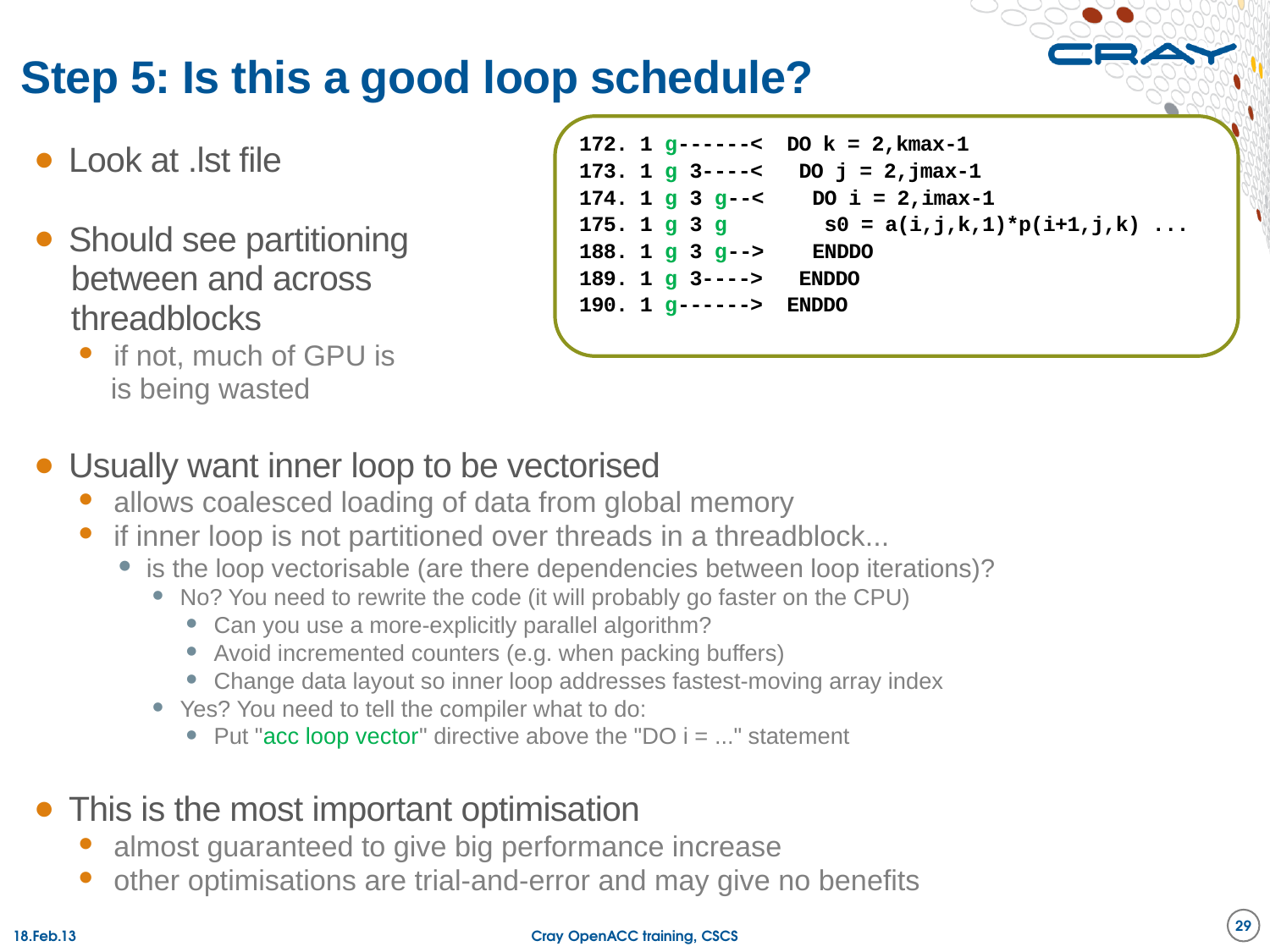

# Step 5: Is this a good loop schedule?
172. 1 g------<  DO k = 2,kmax-1
173. 1 g 3----<   DO j = 2,jmax-1
174. 1 g 3 g--<    DO i = 2,imax-1
175. 1 g 3 g        s0 = a(i,j,k,1)*p(i+1,j,k) ...
188. 1 g 3 g-->    ENDDO
189. 1 g 3---->   ENDDO
190. 1 g------>  ENDDO
Look at .lst file

Should see partitioning
    between and across
    threadblocks
if not, much of GPU is
    is being wasted

Usually want inner loop to be vectorised
allows coalesced loading of data from global memory
if inner loop is not partitioned over threads in a threadblock...
is the loop vectorisable (are there dependencies between loop iterations)?
No? You need to rewrite the code (it will probably go faster on the CPU)
Can you use a more-explicitly parallel algorithm?
Avoid incremented counters (e.g. when packing buffers)
Change data layout so inner loop addresses fastest-moving array index
Yes? You need to tell the compiler what to do:
Put "acc loop vector" directive above the "DO i = ..." statement

This is the most important optimisation
almost guaranteed to give big performance increase
other optimisations are trial-and-error and may give no benefits

29
18.Feb.13
Cray OpenACC training, CSCS